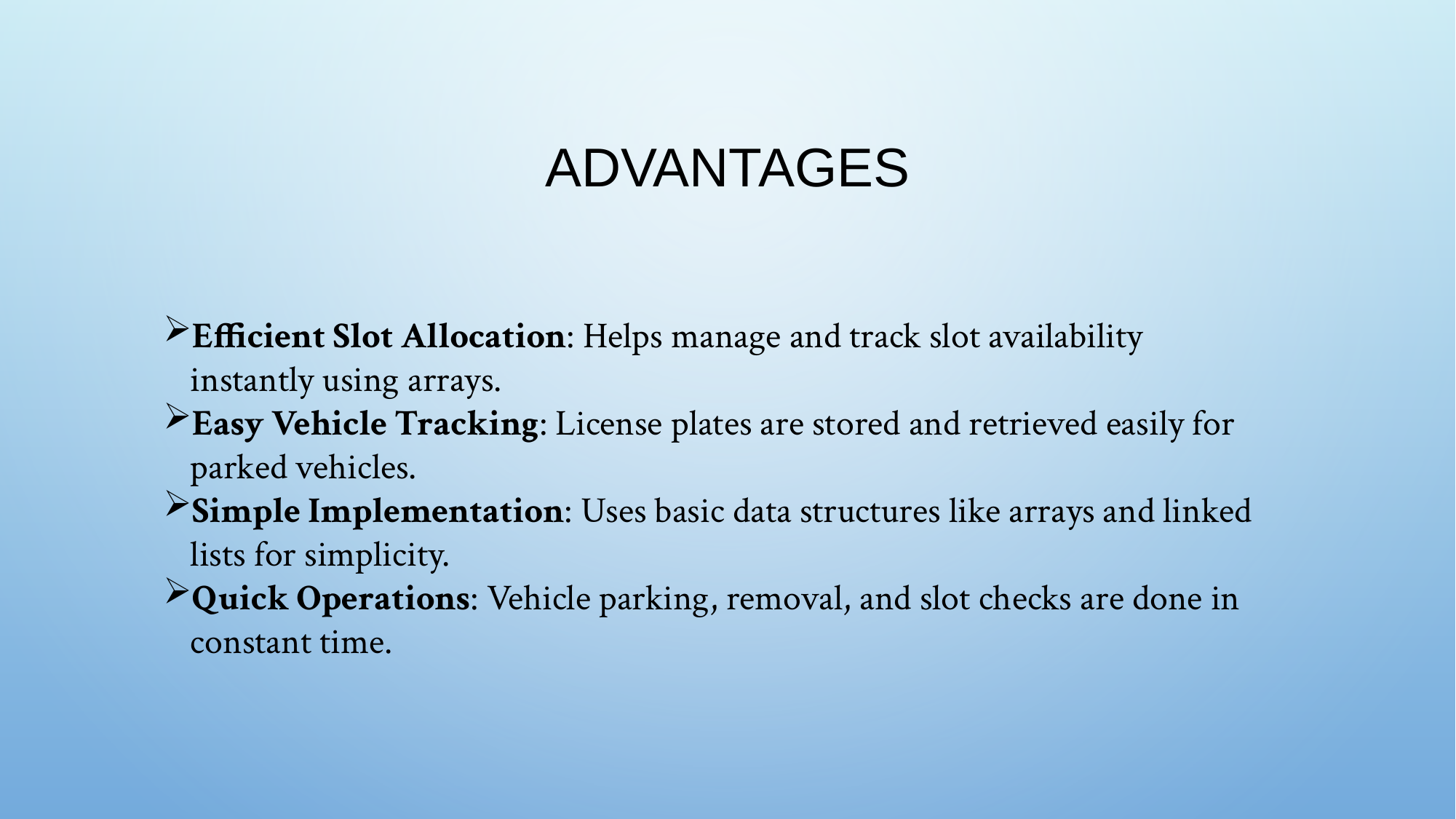

# ADVANTAGES
Efficient Slot Allocation: Helps manage and track slot availability instantly using arrays.
Easy Vehicle Tracking: License plates are stored and retrieved easily for parked vehicles.
Simple Implementation: Uses basic data structures like arrays and linked lists for simplicity.
Quick Operations: Vehicle parking, removal, and slot checks are done in constant time.